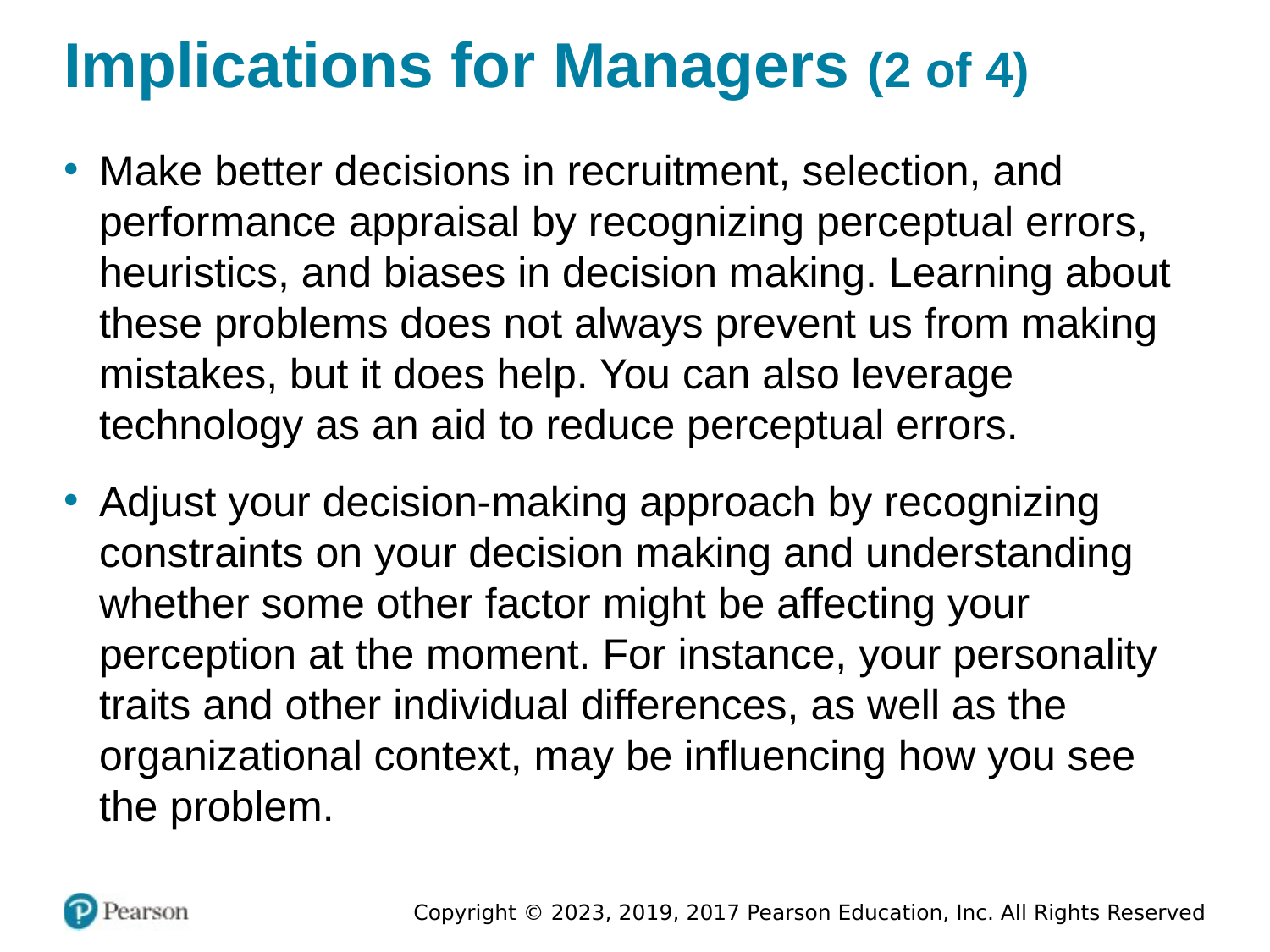

# Implications for Managers (2 of 4)
Make better decisions in recruitment, selection, and performance appraisal by recognizing perceptual errors, heuristics, and biases in decision making. Learning about these problems does not always prevent us from making mistakes, but it does help. You can also leverage technology as an aid to reduce perceptual errors.
Adjust your decision-making approach by recognizing constraints on your decision making and understanding whether some other factor might be affecting your perception at the moment. For instance, your personality traits and other individual differences, as well as the organizational context, may be influencing how you see the problem.